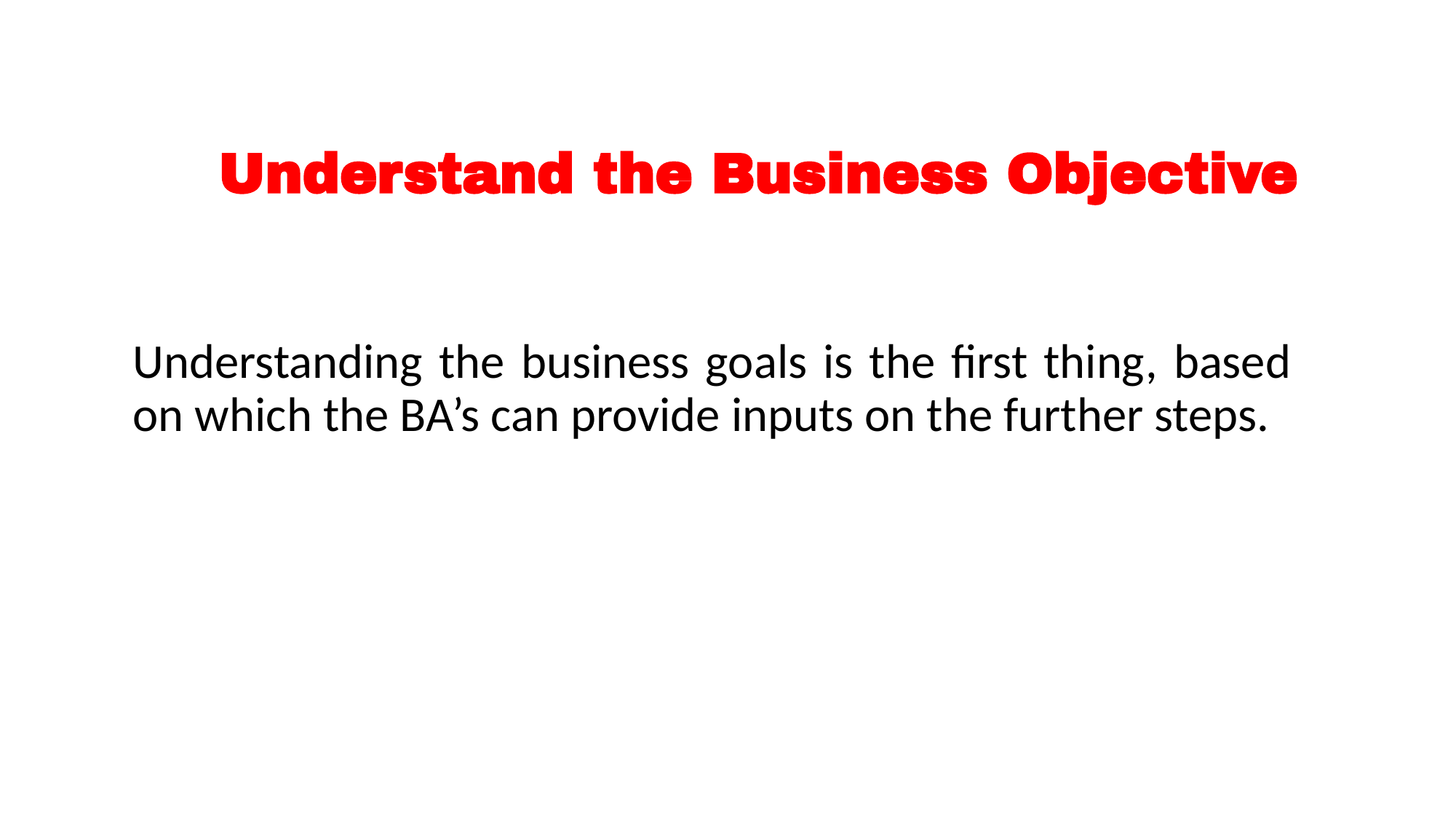

# Understand the Business Objective
Understanding the business goals is the first thing, based on which the BA’s can provide inputs on the further steps.